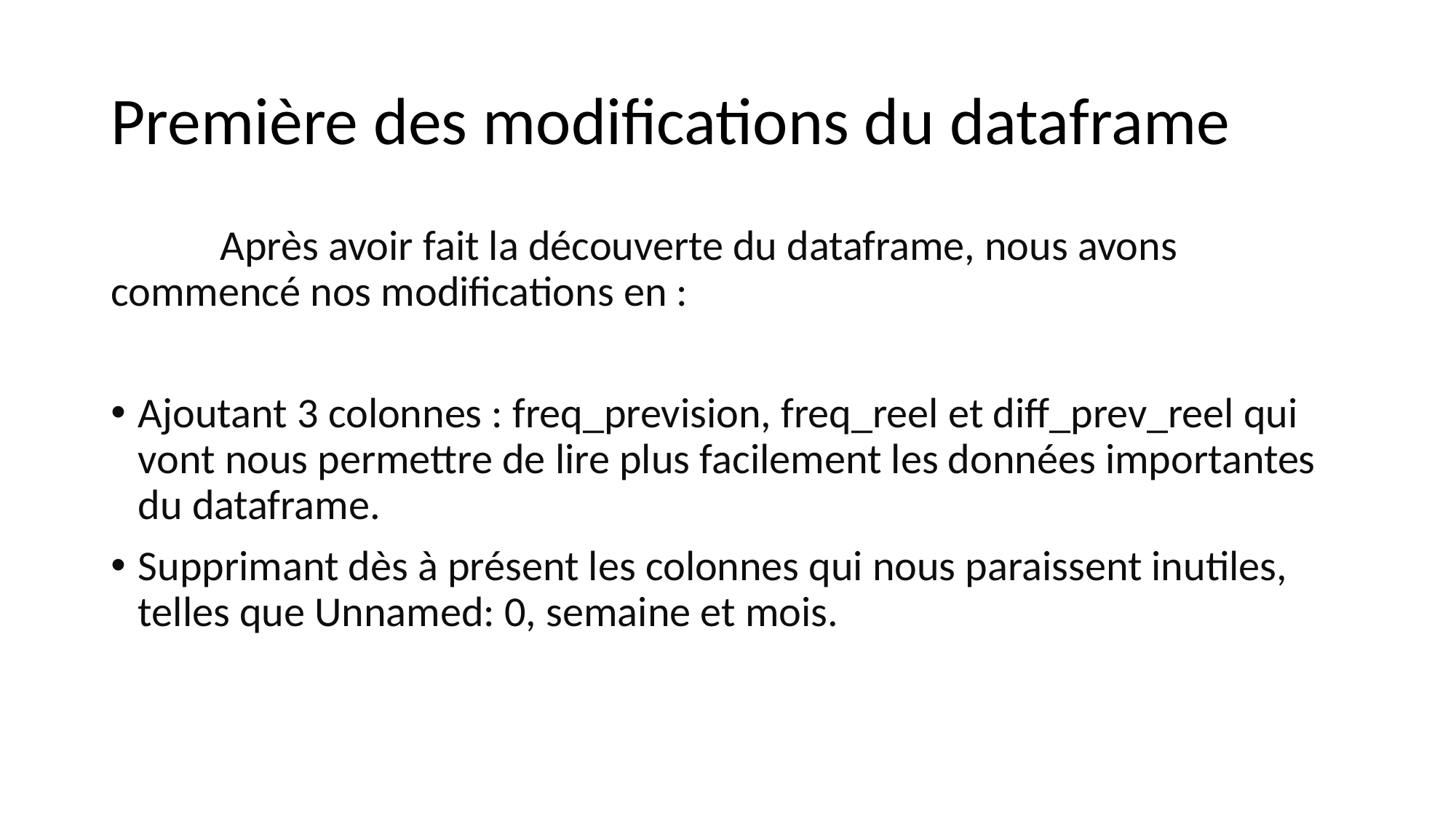

# Première des modifications du dataframe
	Après avoir fait la découverte du dataframe, nous avons commencé nos modifications en :

Ajoutant 3 colonnes : freq_prevision, freq_reel et diff_prev_reel qui vont nous permettre de lire plus facilement les données importantes du dataframe.
Supprimant dès à présent les colonnes qui nous paraissent inutiles, telles que Unnamed: 0, semaine et mois.